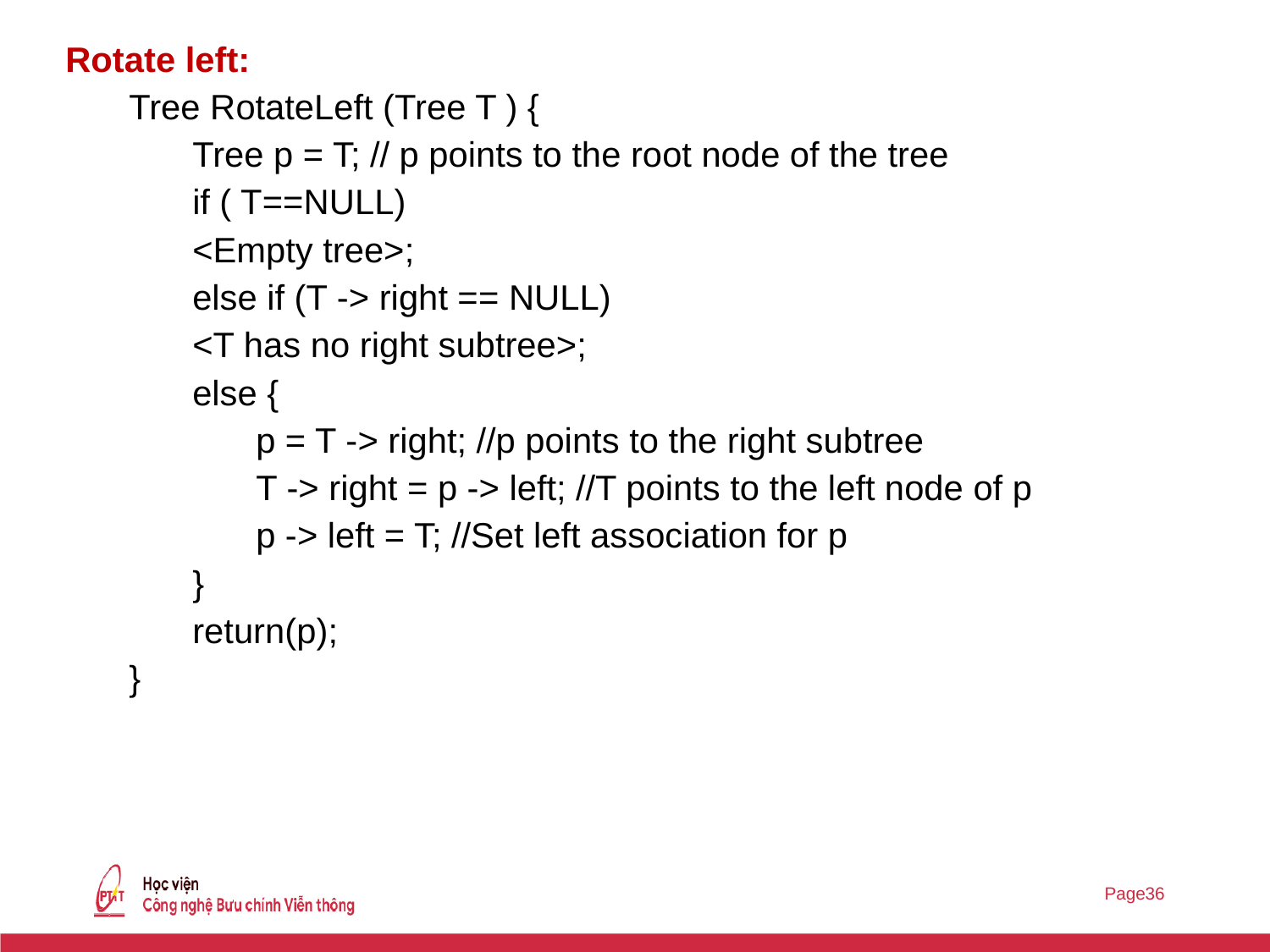

Rotate left:
Tree RotateLeft (Tree T ) {
Tree p = T; // p points to the root node of the tree
if ( T==NULL)
<Empty tree>;
else if (T -> right == NULL)
<T has no right subtree>;
else {
p = T -> right; //p points to the right subtree
T -> right = p -> left; //T points to the left node of p
p -> left = T; //Set left association for p
}
return(p);
}